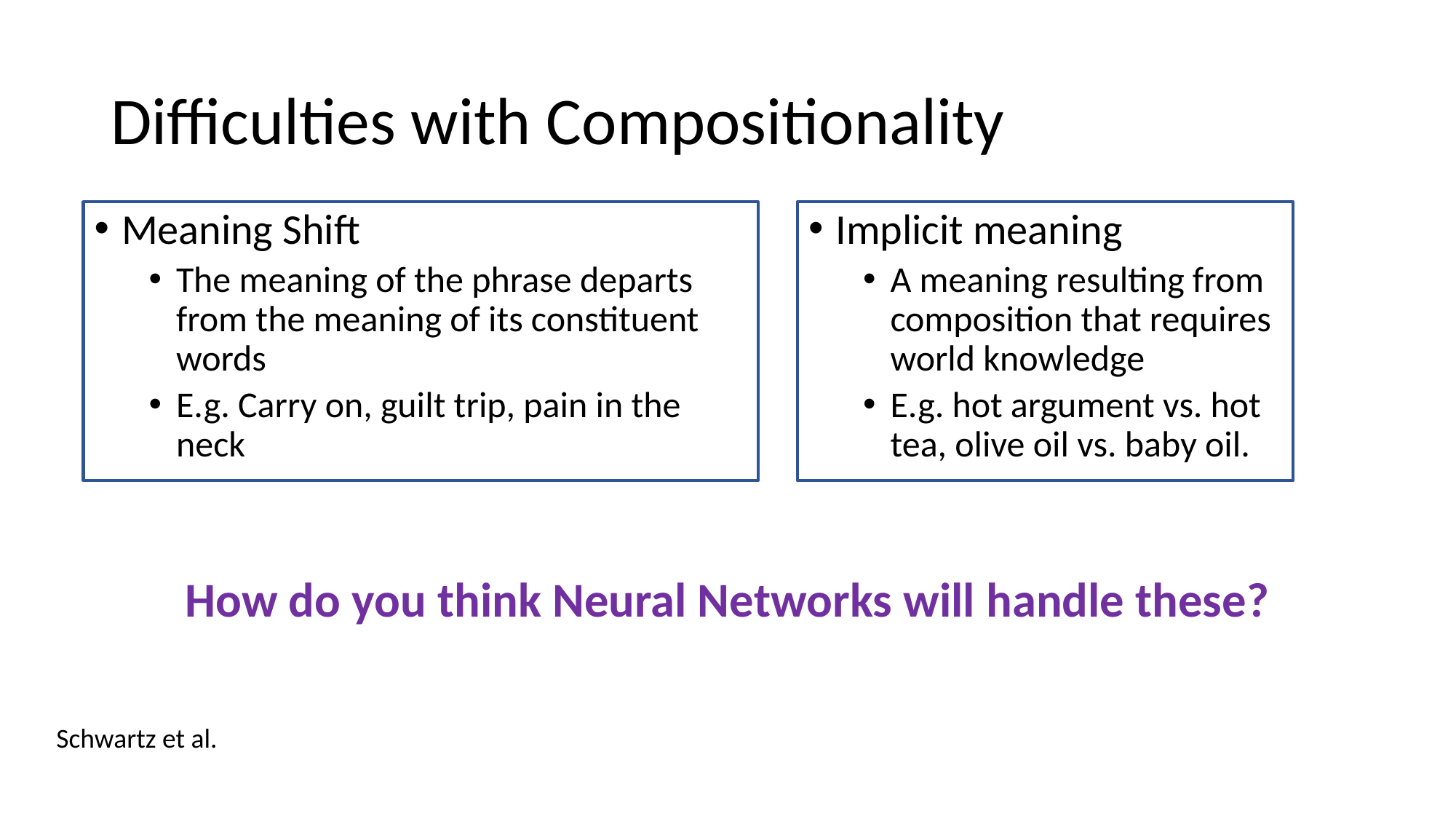

# Difficulties with Compositionality
Meaning Shift
The meaning of the phrase departs from the meaning of its constituent words
E.g. Carry on, guilt trip, pain in the neck

Implicit meaning
A meaning resulting from composition that requires world knowledge
E.g. hot argument vs. hot tea, olive oil vs. baby oil.

How do you think Neural Networks will handle these?
Schwartz et al.